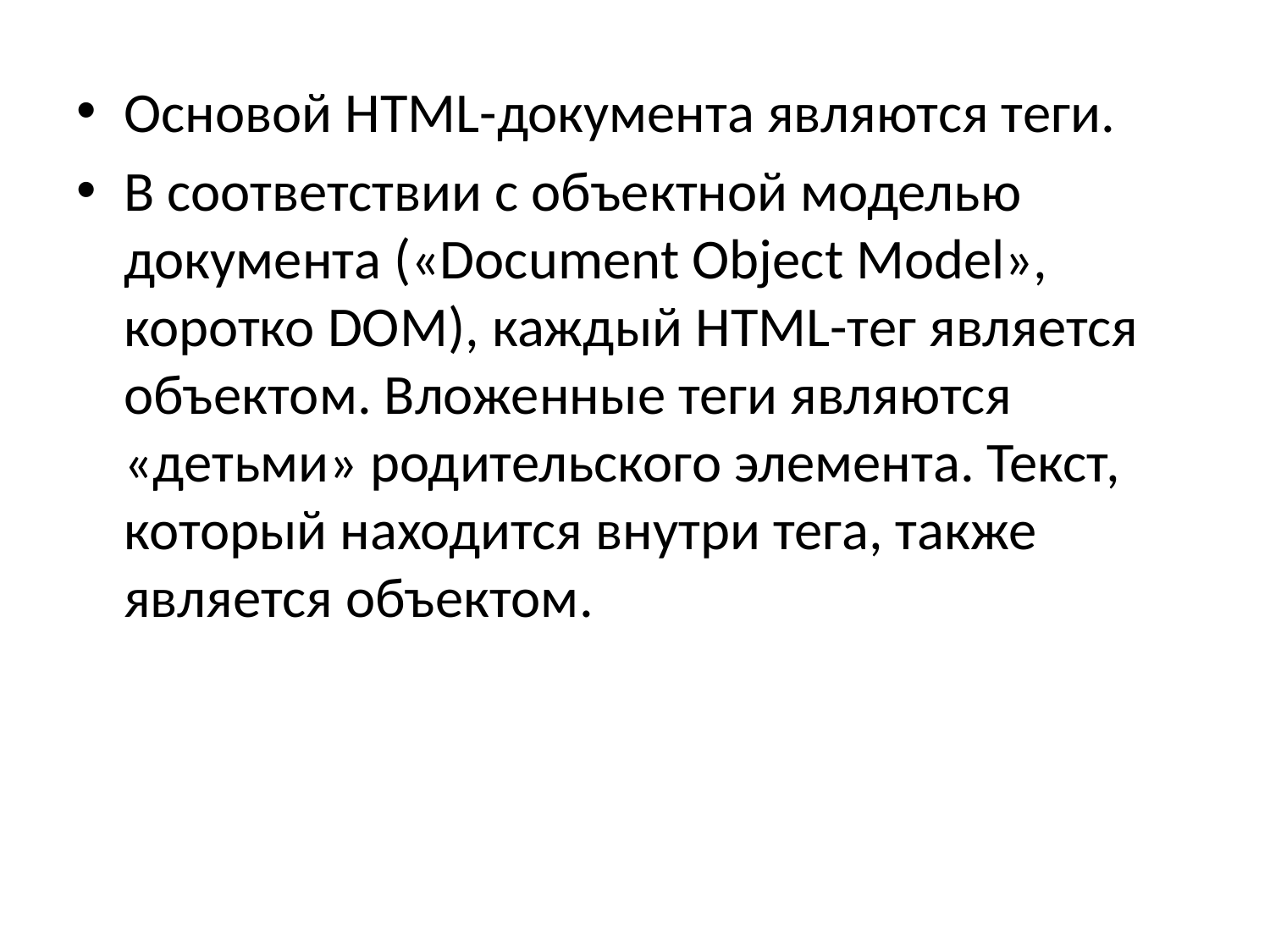

Основой HTML-документа являются теги.
В соответствии с объектной моделью документа («Document Object Model», коротко DOM), каждый HTML-тег является объектом. Вложенные теги являются «детьми» родительского элемента. Текст, который находится внутри тега, также является объектом.